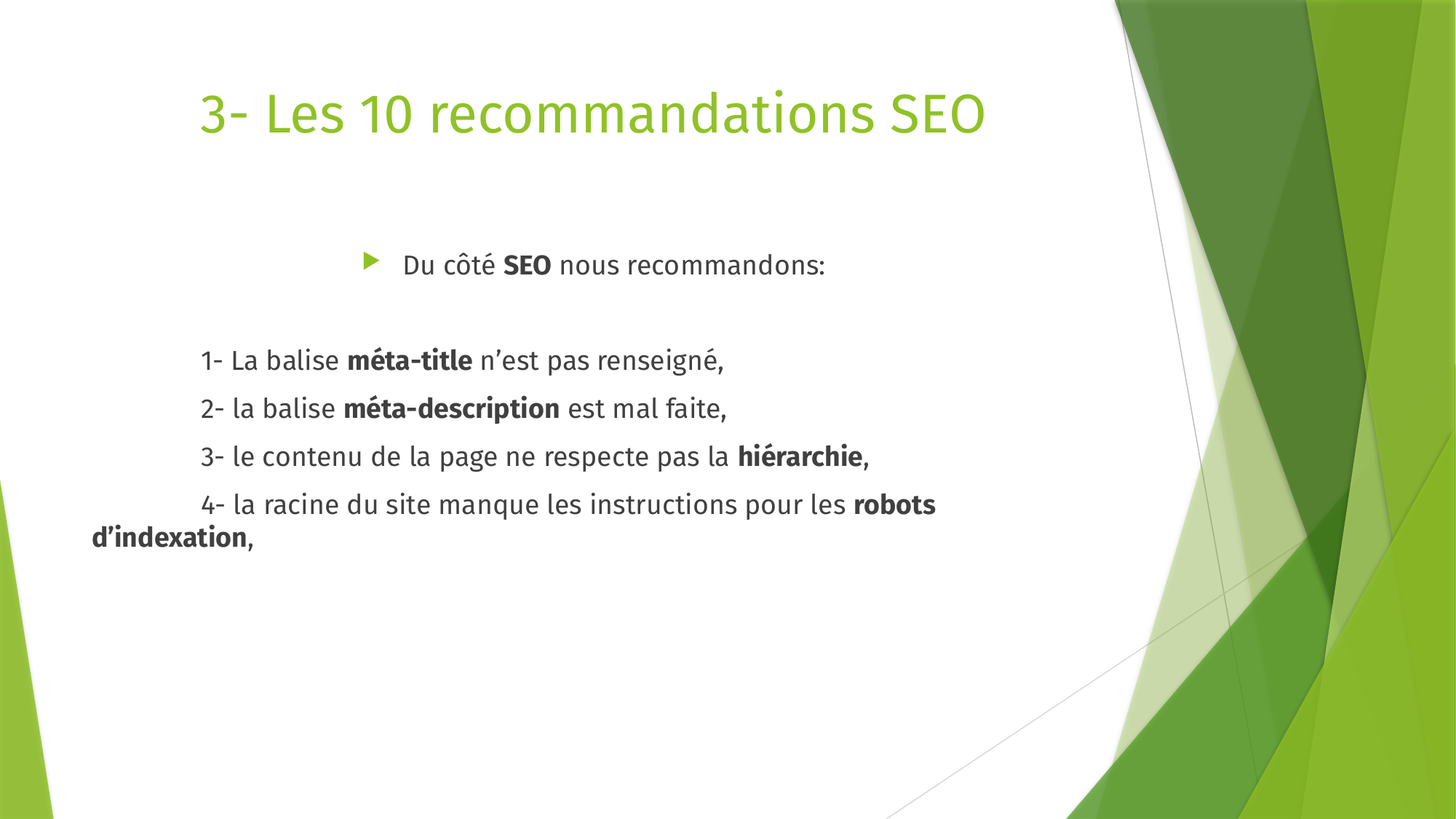

# 3- Les 10 recommandations SEO

Du côté SEO nous recommandons:

 	1- La balise méta-title n’est pas renseigné,
	2- la balise méta-description est mal faite,
	3- le contenu de la page ne respecte pas la hiérarchie,
 	4- la racine du site manque les instructions pour les robots d’indexation,